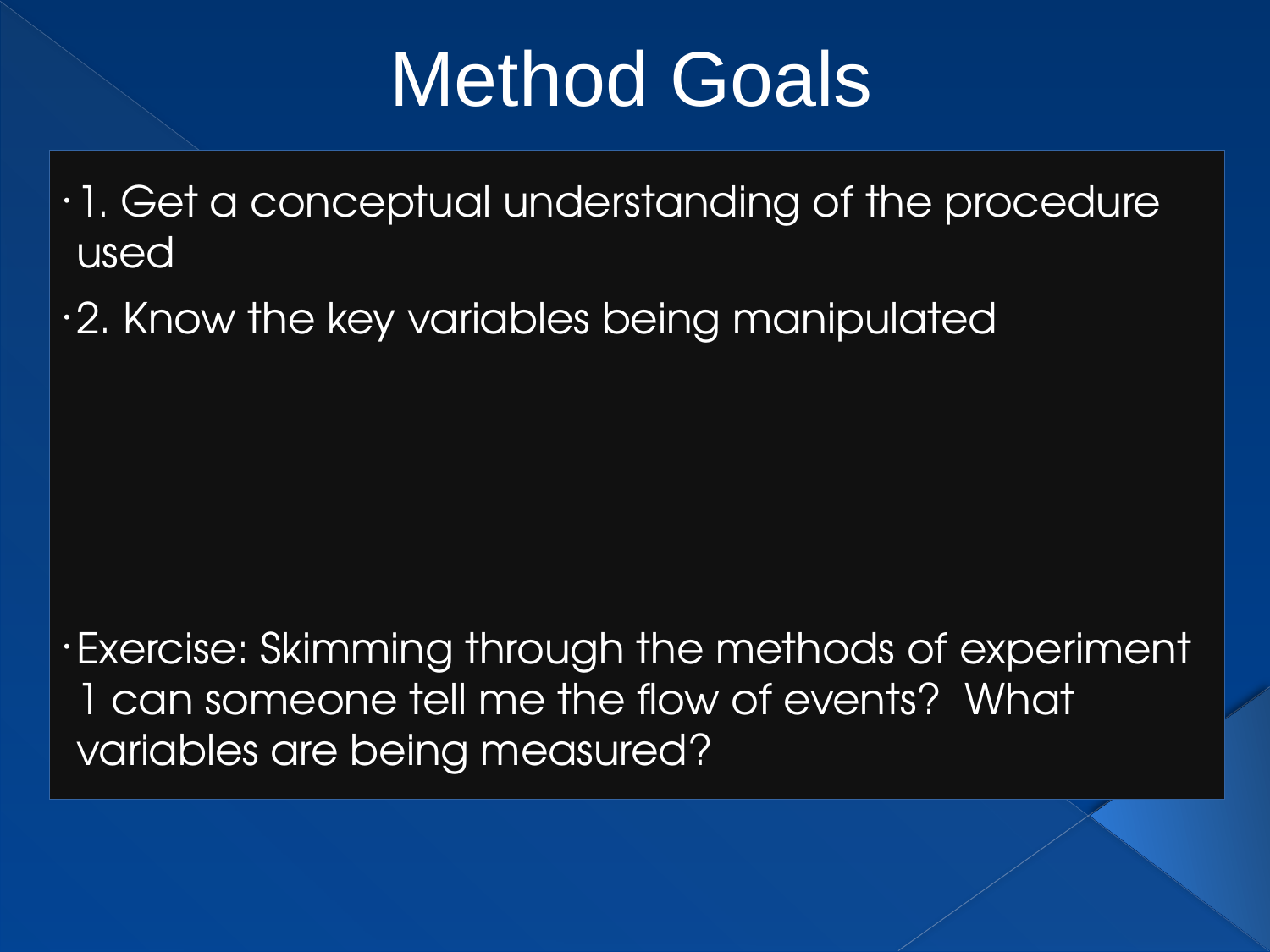

# Method Goals

1. Get a conceptual understanding of the procedure used
2. Know the key variables being manipulated

Exercise: Skimming through the methods of experiment 1 can someone tell me the flow of events?  What variables are being measured?